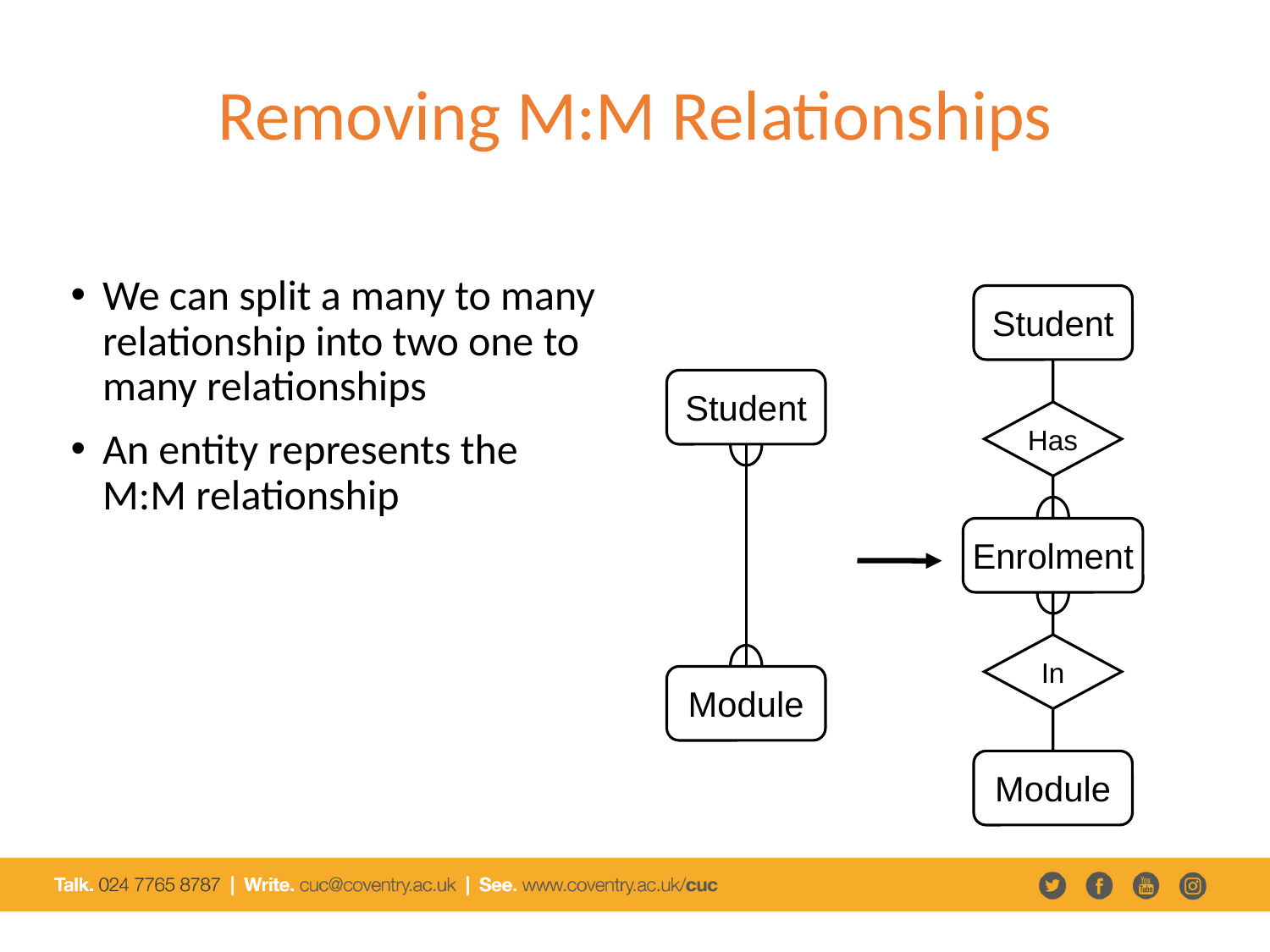

# Removing M:M Relationships
We can split a many to many relationship into two one to many relationships
An entity represents the M:M relationship
Student
Has

Enrolment

In
Module
Student

Module